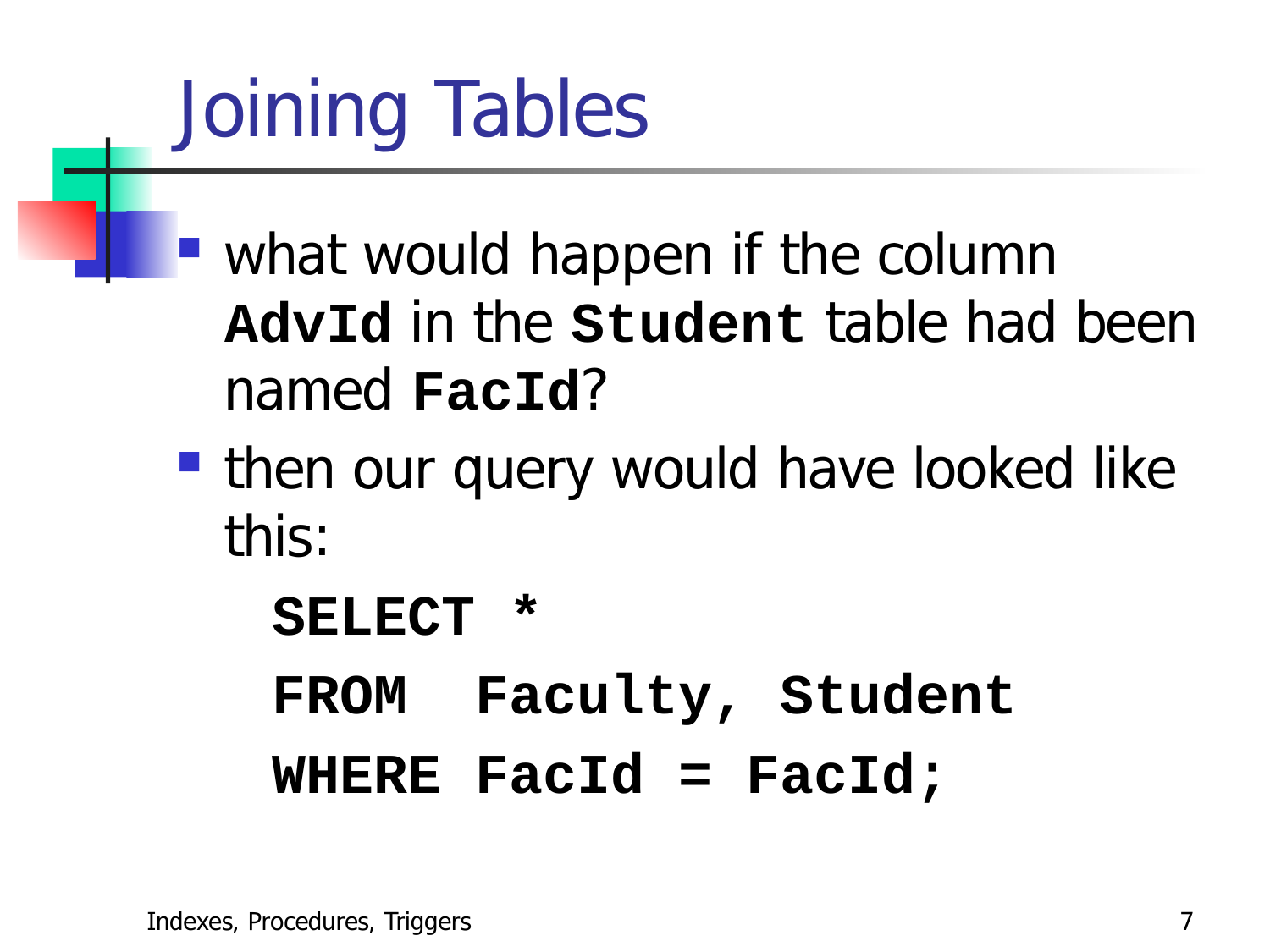

# Joining Tables
what would happen if the column AdvId in the Student table had been named FacId?
then our query would have looked like this:
SELECT *
FROM  Faculty, Student
WHERE FacId = FacId;
Indexes, Procedures, Triggers
7